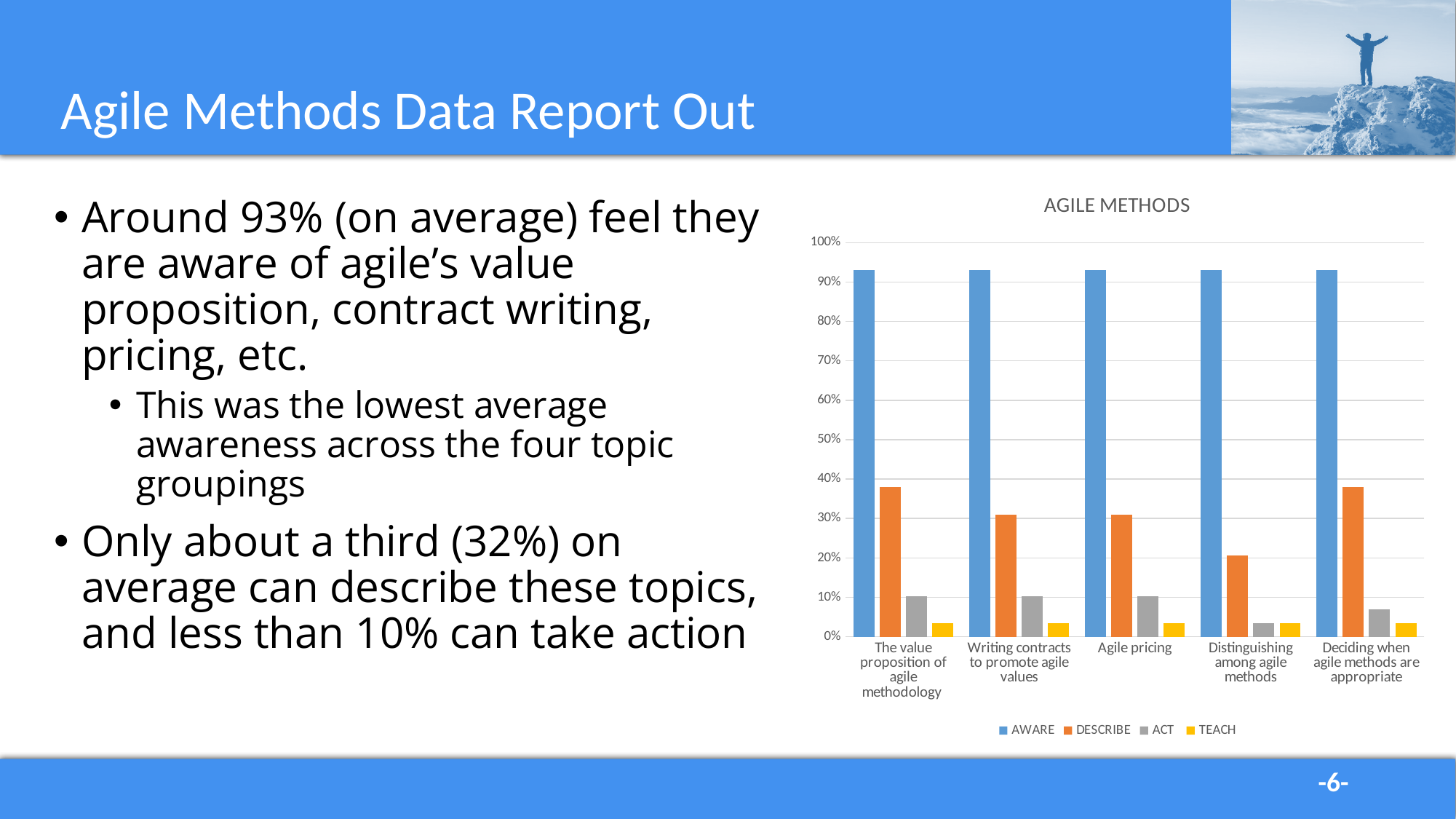

# Agile Methods Data Report Out

### Chart: AGILE METHODS

| Category | AWARE | DESCRIBE | ACT  | TEACH |
|---|---|---|---|---|
| The value proposition of agile methodology  | 0.9310344827586207 | 0.3793103448275862 | 0.10344827586206896 | 0.034482758620689655 |
| Writing contracts to promote agile values | 0.9310344827586207 | 0.3103448275862069 | 0.10344827586206896 | 0.034482758620689655 |
| Agile pricing | 0.9310344827586207 | 0.3103448275862069 | 0.10344827586206896 | 0.034482758620689655 |
| Distinguishing among agile methods | 0.9310344827586207 | 0.20689655172413793 | 0.034482758620689655 | 0.034482758620689655 |
| Deciding when agile methods are appropriate | 0.9310344827586207 | 0.3793103448275862 | 0.06896551724137931 | 0.034482758620689655 |
Around 93% (on average) feel they are aware of agile’s value proposition, contract writing, pricing, etc.
This was the lowest average awareness across the four topic groupings
Only about a third (32%) on average can describe these topics, and less than 10% can take action